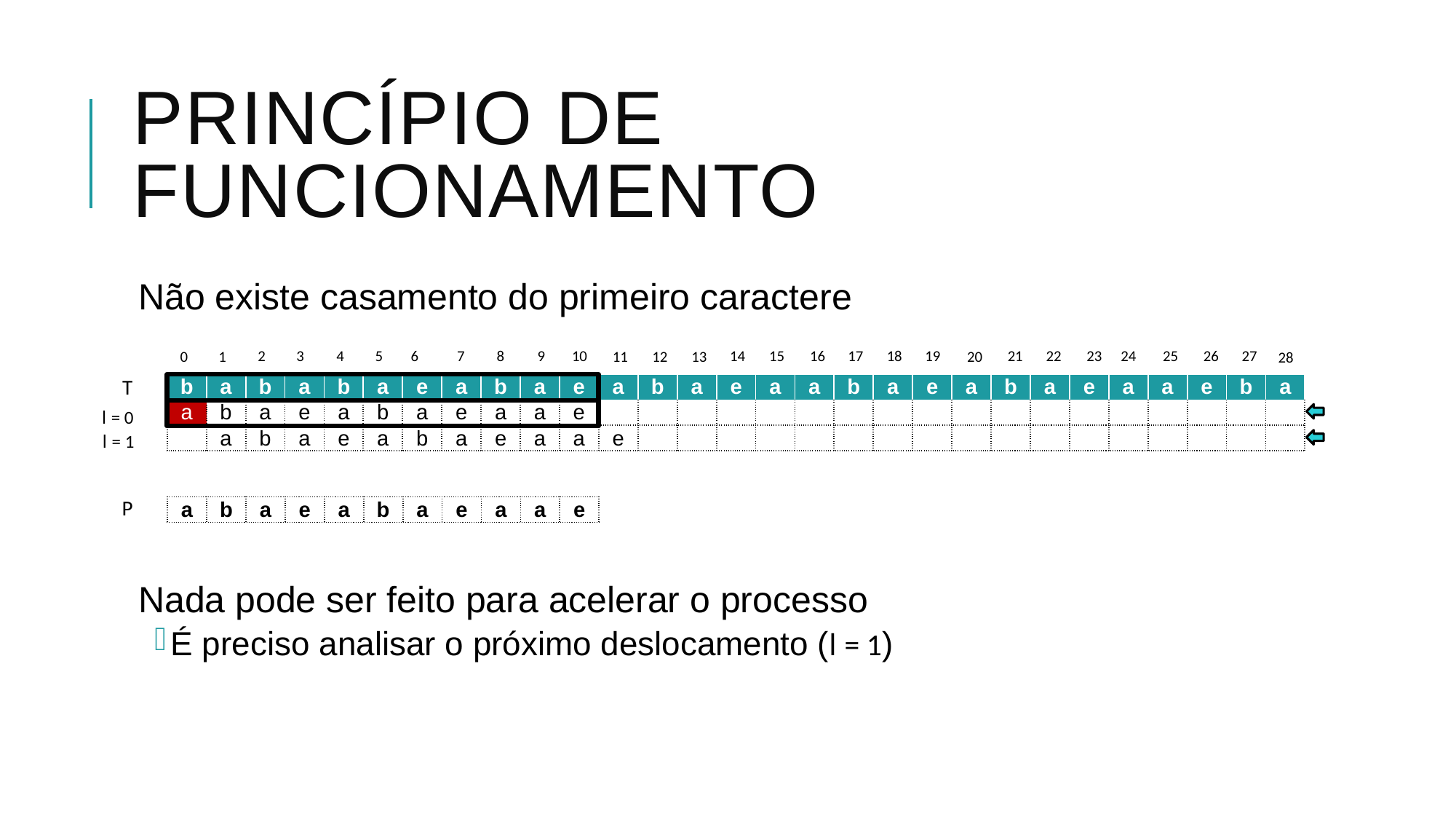

# Princípio de Funcionamento
Não existe casamento do primeiro caractere

Nada pode ser feito para acelerar o processo
É preciso analisar o próximo deslocamento (l = 1)

7
24
19
23
6
10
27
18
22
3
15
5
9
26
17
21
2
14
4
8
25
16
20
1
13
11
0
12
28
T

| b | a | b | a | b | a | e | a | b | a | e | a | b | a | e | a | a | b | a | e | a | b | a | e | a | a | e | b | a |
| --- | --- | --- | --- | --- | --- | --- | --- | --- | --- | --- | --- | --- | --- | --- | --- | --- | --- | --- | --- | --- | --- | --- | --- | --- | --- | --- | --- | --- |
| a | b | a | e | a | b | a | e | a | a | e |  |  |  |  |  |  |  |  |  |  |  |  |  |  |  |  |  |  |
|  | a | b | a | e | a | b | a | e | a | a | e |  |  |  |  |  |  |  |  |  |  |  |  |  |  |  |  |  |

l = 0

l = 1

P
| a | b | a | e | a | b | a | e | a | a | e |
| --- | --- | --- | --- | --- | --- | --- | --- | --- | --- | --- |